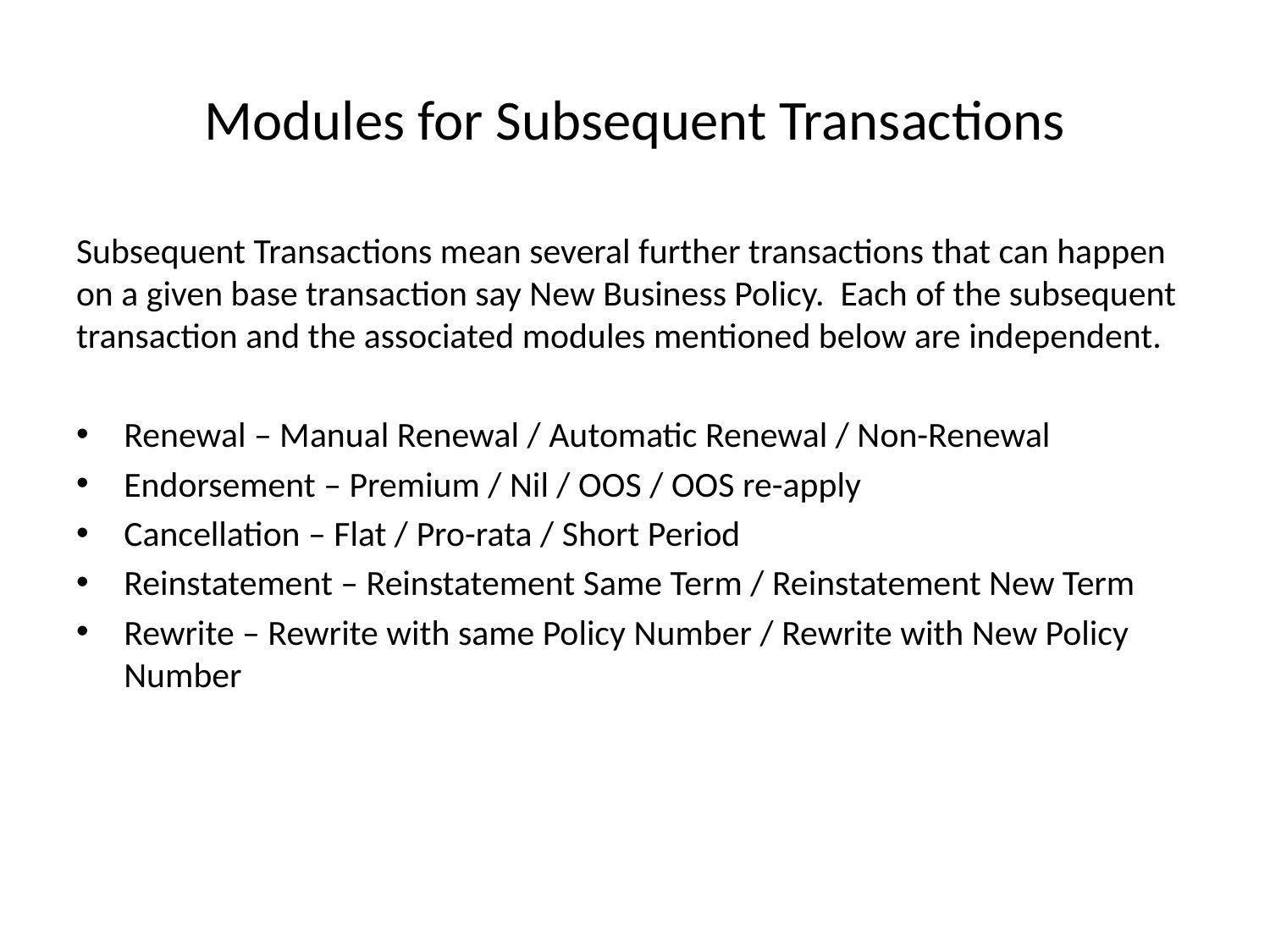

# Modules for Subsequent Transactions
Subsequent Transactions mean several further transactions that can happen on a given base transaction say New Business Policy.  Each of the subsequent transaction and the associated modules mentioned below are independent.

Renewal – Manual Renewal / Automatic Renewal / Non-Renewal
Endorsement – Premium / Nil / OOS / OOS re-apply
Cancellation – Flat / Pro-rata / Short Period
Reinstatement – Reinstatement Same Term / Reinstatement New Term
Rewrite – Rewrite with same Policy Number / Rewrite with New Policy Number